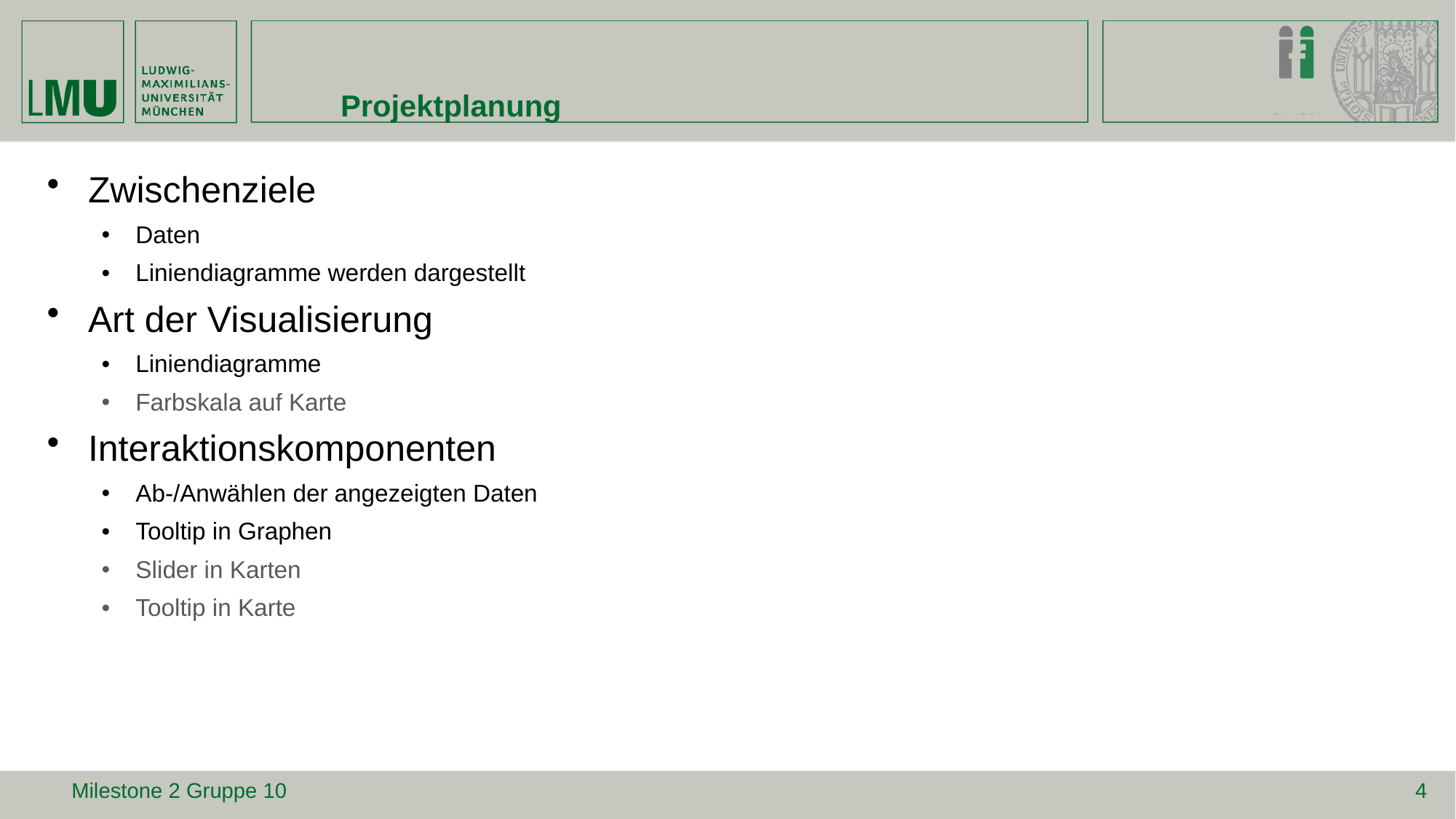

# Projektplanung

Zwischenziele
Daten
Liniendiagramme werden dargestellt
Art der Visualisierung
Liniendiagramme
Farbskala auf Karte
Interaktionskomponenten
Ab-/Anwählen der angezeigten Daten
Tooltip in Graphen
Slider in Karten
Tooltip in Karte
Milestone 2 Gruppe 10
4